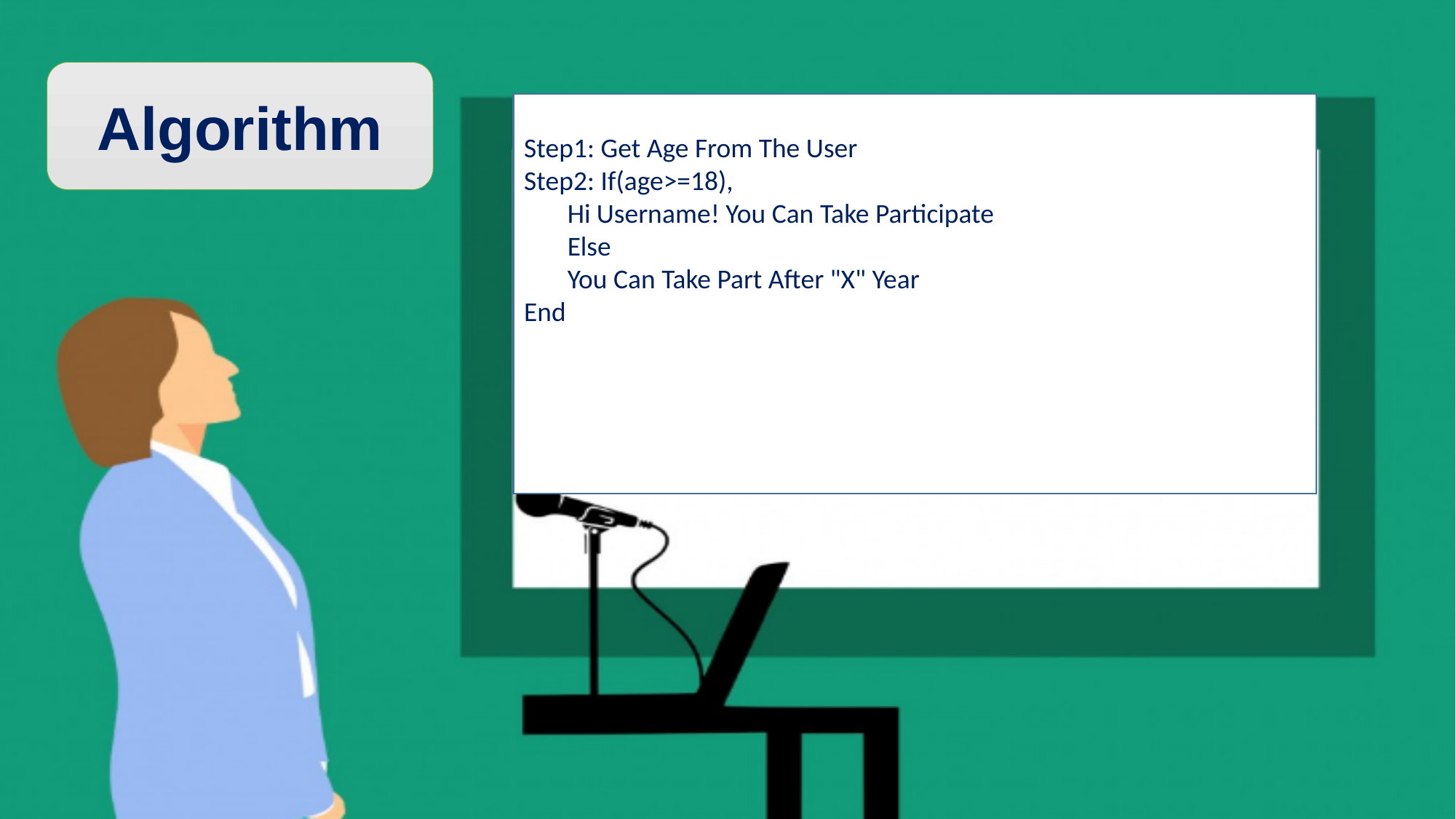

Algorithm
Step1: Get Age From The User
Step2: If(age>=18),
       Hi Username! You Can Take Participate
       Else
       You Can Take Part After "X" Year
End